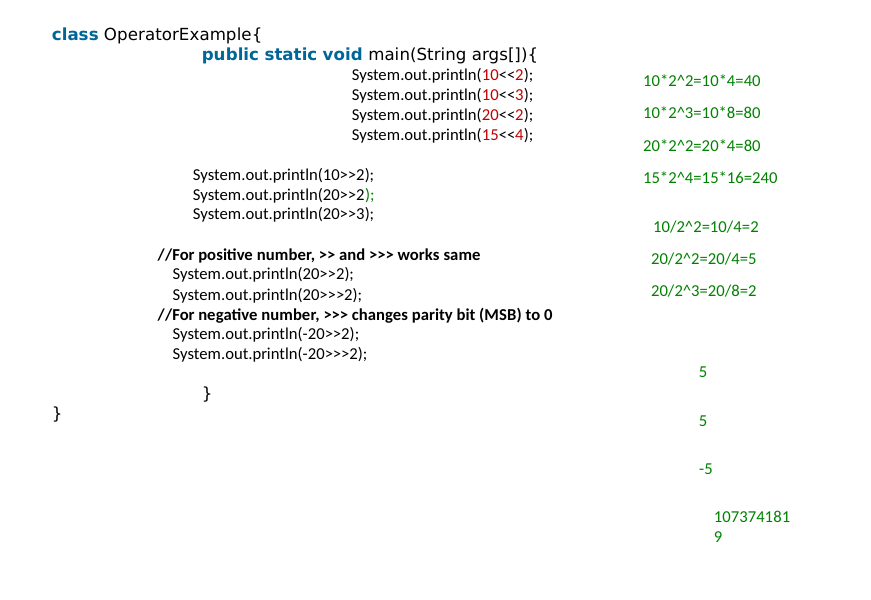

class OperatorExample{
	public static void main(String args[]){
		System.out.println(10<<2);
		System.out.println(10<<3);
		System.out.println(20<<2);
		System.out.println(15<<4);

System.out.println(10>>2);
System.out.println(20>>2);
System.out.println(20>>3);

//For positive number, >> and >>> works same
    System.out.println(20>>2);
    System.out.println(20>>>2);
//For negative number, >>> changes parity bit (MSB) to 0
    System.out.println(-20>>2);
    System.out.println(-20>>>2);

	}
}
10*2^2=10*4=40
10*2^3=10*8=80
20*2^2=20*4=80
15*2^4=15*16=240
10/2^2=10/4=2
20/2^2=20/4=5
20/2^3=20/8=2
5
5
-5
1073741819